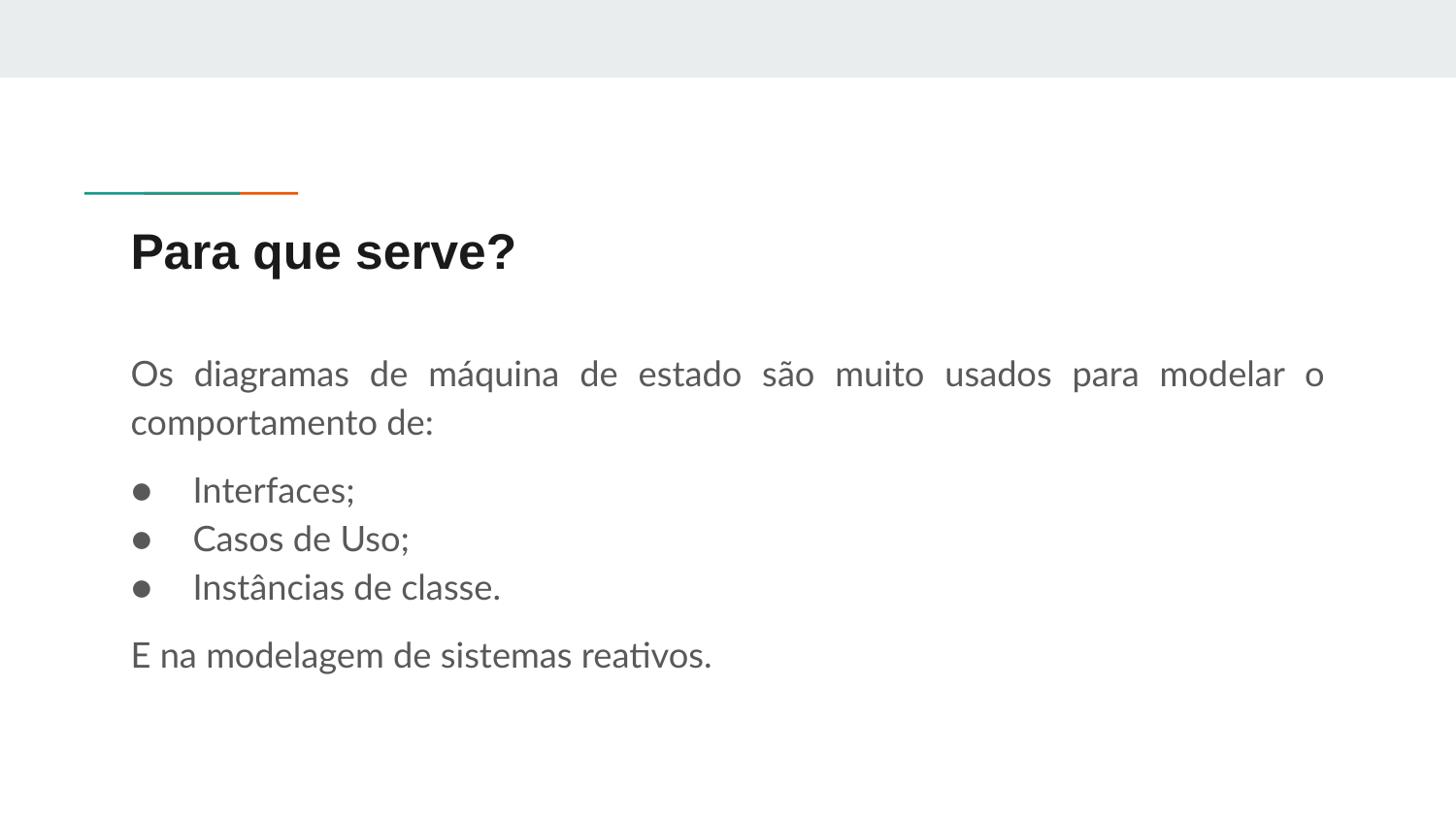

# Para que serve?
Os diagramas de máquina de estado são muito usados para modelar o comportamento de:
Interfaces;
Casos de Uso;
Instâncias de classe.
E na modelagem de sistemas reativos.